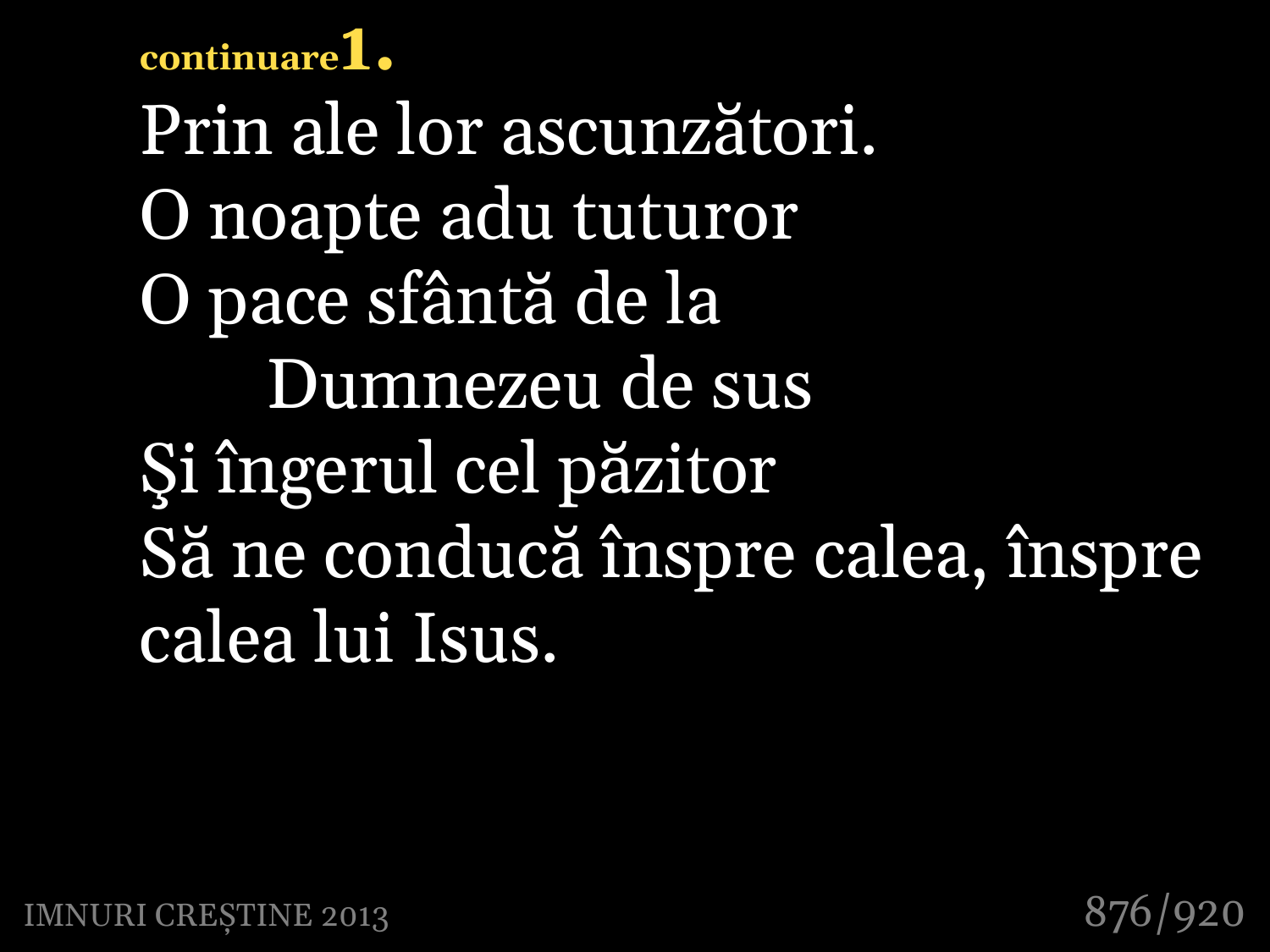

continuare1.
Prin ale lor ascunzători.
O noapte adu tuturor
O pace sfântă de la
	Dumnezeu de sus
Şi îngerul cel păzitor
Să ne conducă înspre calea, înspre calea lui Isus.
876/920
IMNURI CREȘTINE 2013